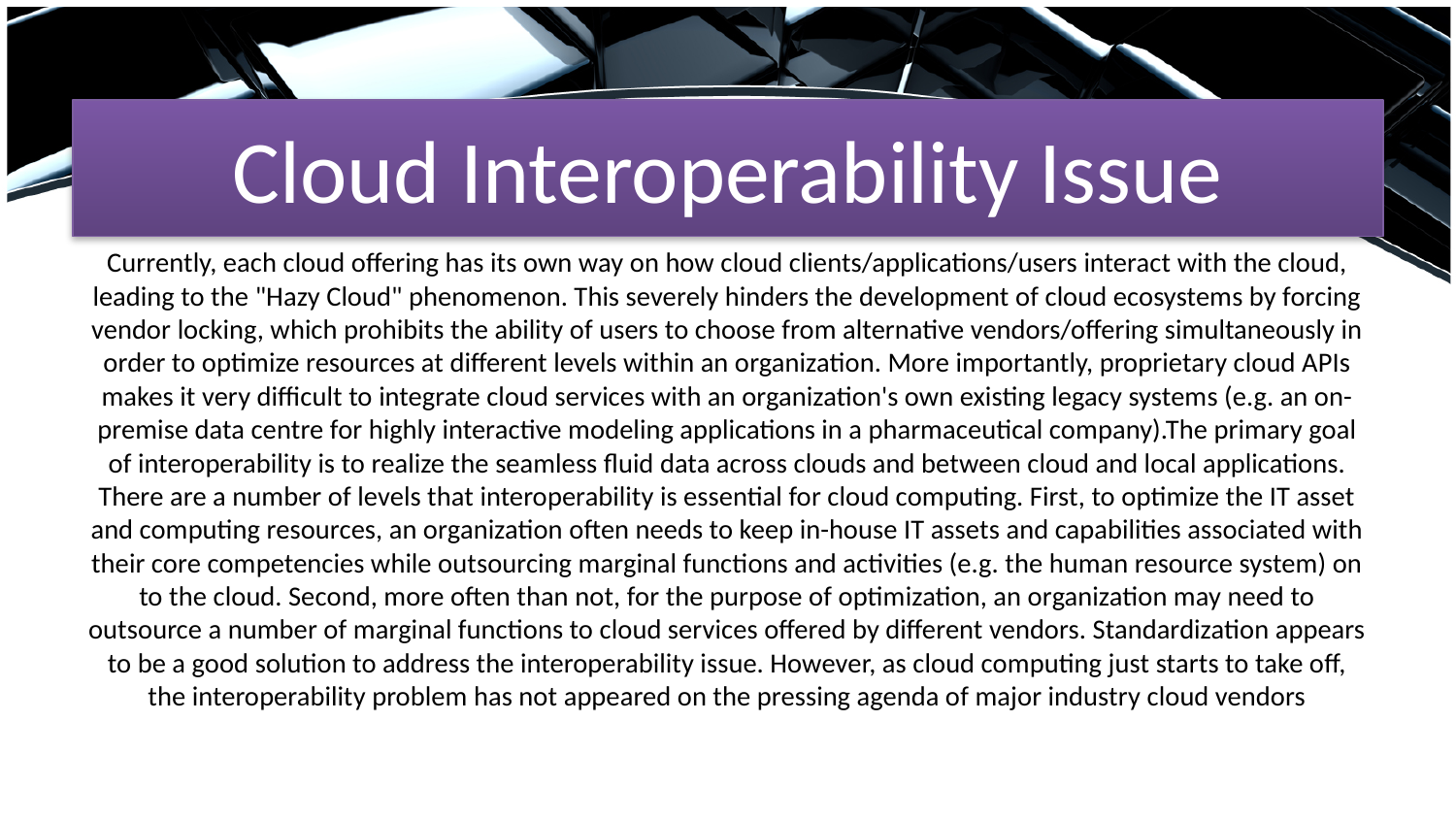

# Cloud Interoperability Issue
Currently, each cloud offering has its own way on how cloud clients/applications/users interact with the cloud, leading to the "Hazy Cloud" phenomenon. This severely hinders the development of cloud ecosystems by forcing vendor locking, which prohibits the ability of users to choose from alternative vendors/offering simultaneously in order to optimize resources at different levels within an organization. More importantly, proprietary cloud APIs makes it very difficult to integrate cloud services with an organization's own existing legacy systems (e.g. an on-premise data centre for highly interactive modeling applications in a pharmaceutical company).The primary goal of interoperability is to realize the seamless fluid data across clouds and between cloud and local applications. There are a number of levels that interoperability is essential for cloud computing. First, to optimize the IT asset and computing resources, an organization often needs to keep in-house IT assets and capabilities associated with their core competencies while outsourcing marginal functions and activities (e.g. the human resource system) on to the cloud. Second, more often than not, for the purpose of optimization, an organization may need to outsource a number of marginal functions to cloud services offered by different vendors. Standardization appears to be a good solution to address the interoperability issue. However, as cloud computing just starts to take off, the interoperability problem has not appeared on the pressing agenda of major industry cloud vendors